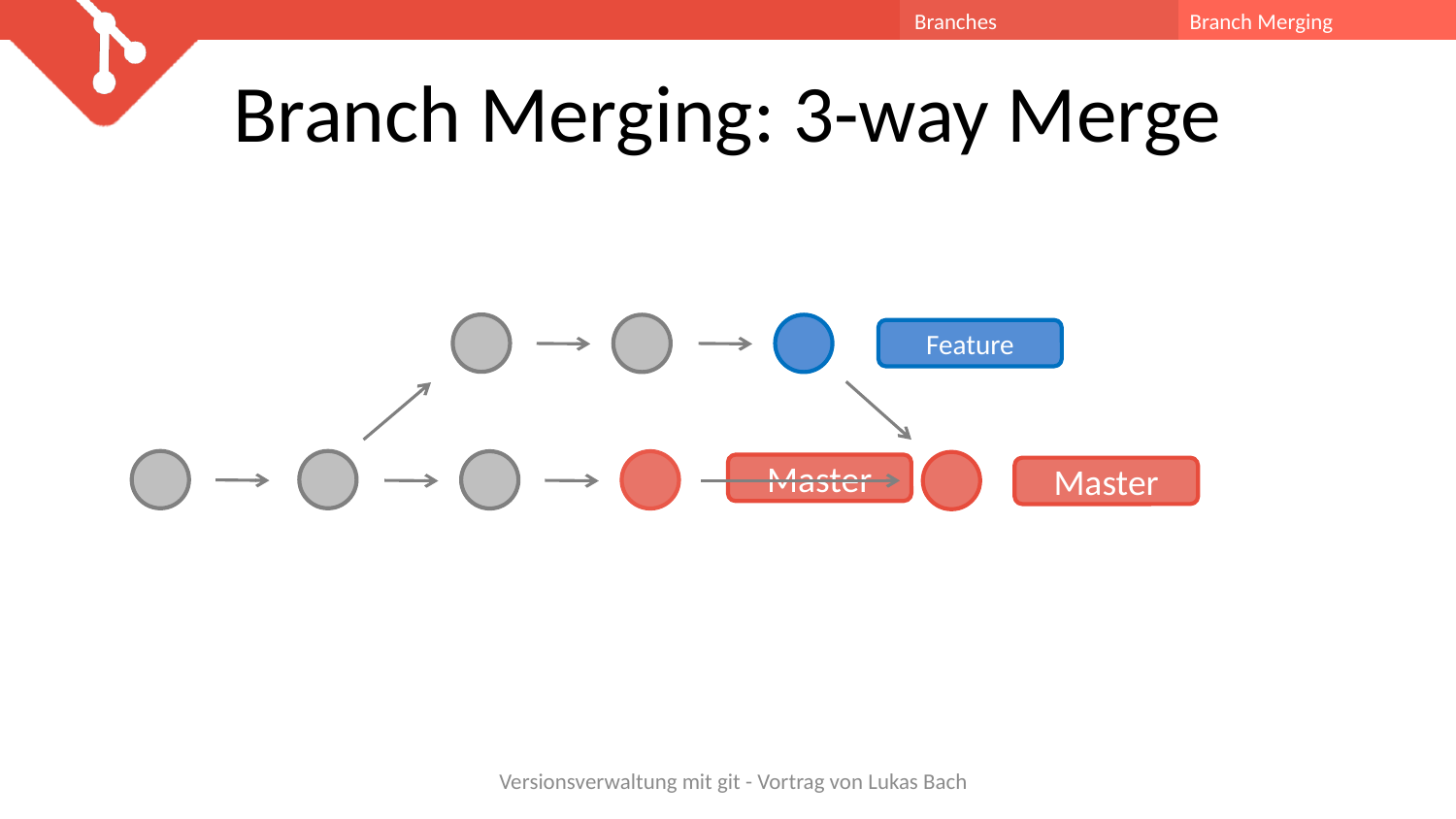

Branches
Branch Merging
Branch Merging: 3-way Merge

Feature

Master
Master
Versionsverwaltung mit git - Vortrag von Lukas Bach